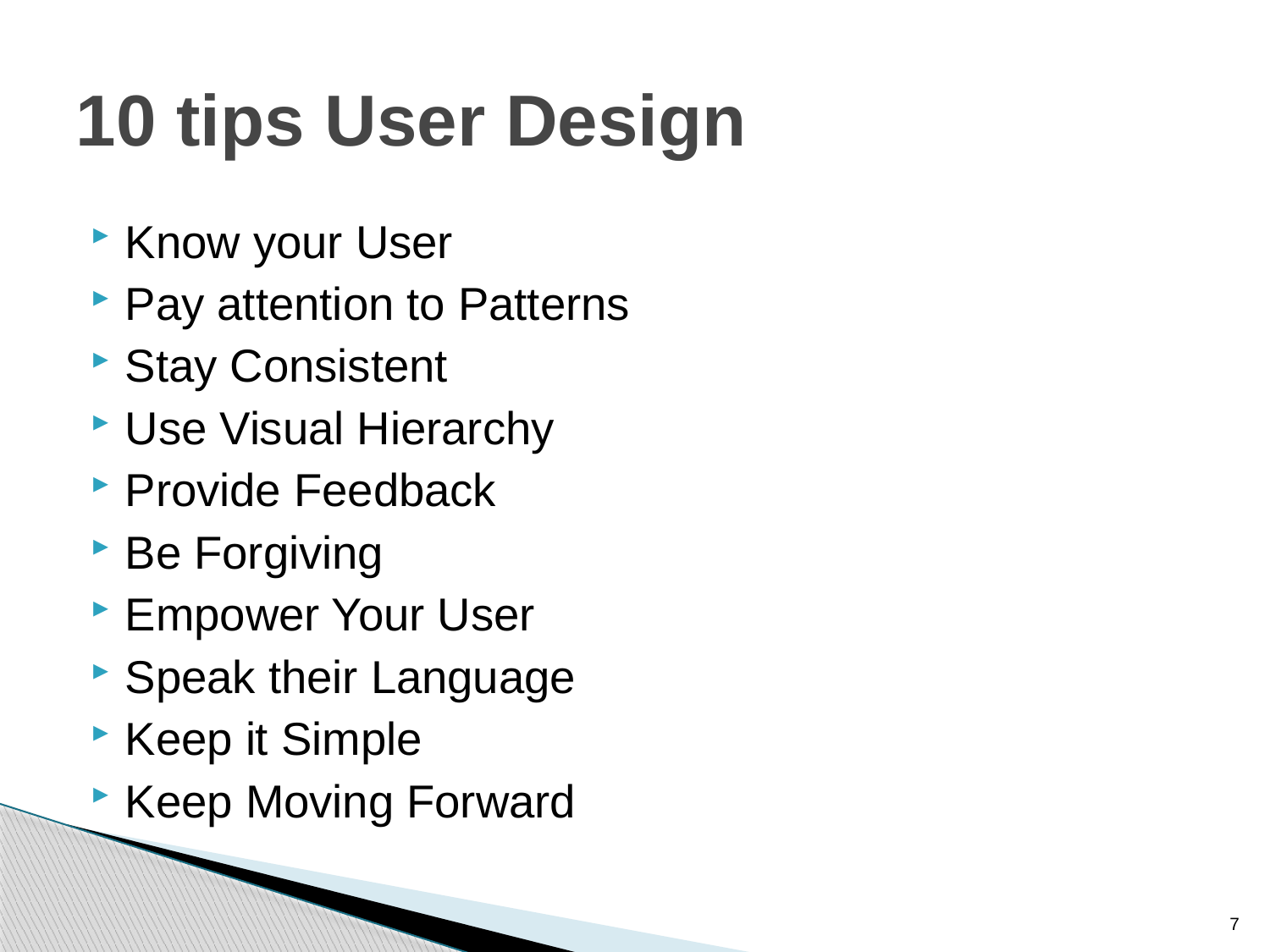

# 10 tips User Design
Know your User
Pay attention to Patterns
Stay Consistent
Use Visual Hierarchy
Provide Feedback
Be Forgiving
Empower Your User
Speak their Language
Keep it Simple
Keep Moving Forward

7